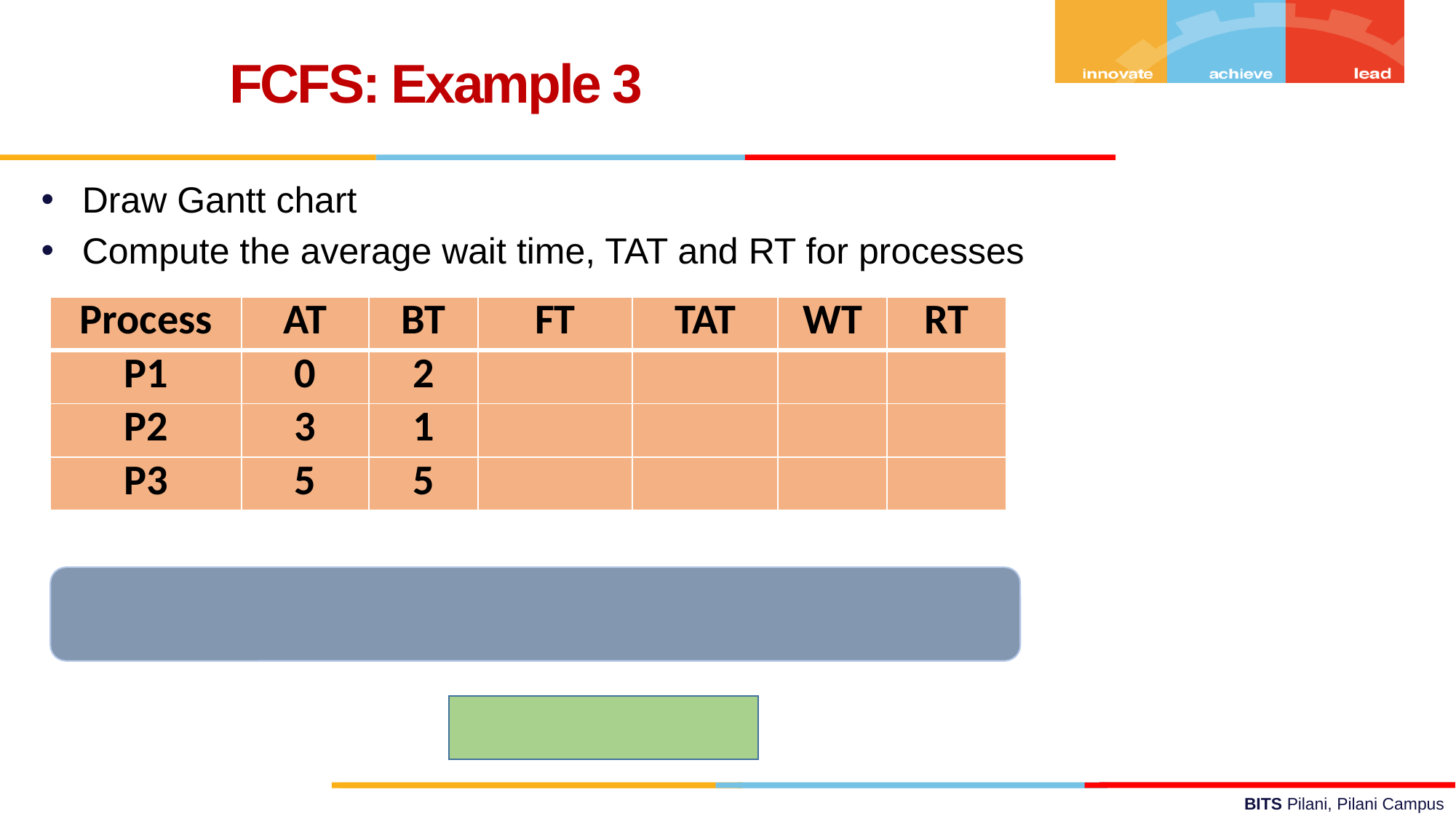

FCFS: Example 3
Draw Gantt chart
Compute the average wait time, TAT and RT for processes

| Process | AT | BT | FT | TAT | WT | RT |
| --- | --- | --- | --- | --- | --- | --- |
| P1 | 0 | 2 |  |  |  |  |
| P2 | 3 | 1 |  |  |  |  |
| P3 | 5 | 5 |  |  |  |  |